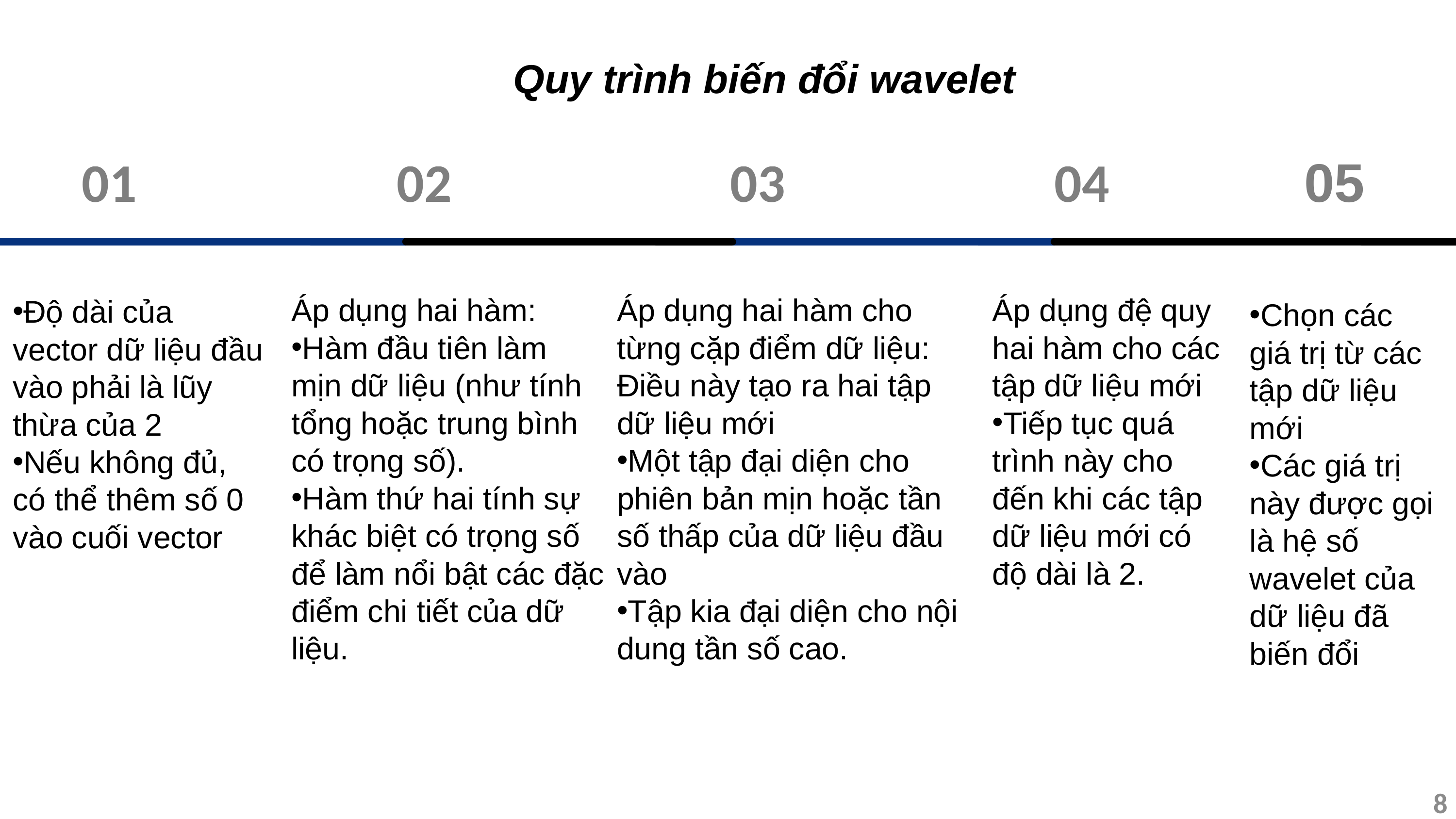

Quy trình biến đổi wavelet
01
02
03
04
05

Áp dụng hai hàm:
Hàm đầu tiên làm mịn dữ liệu (như tính tổng hoặc trung bình có trọng số).
Hàm thứ hai tính sự khác biệt có trọng số để làm nổi bật các đặc điểm chi tiết của dữ liệu.
Áp dụng hai hàm cho từng cặp điểm dữ liệu:
Điều này tạo ra hai tập dữ liệu mới
Một tập đại diện cho phiên bản mịn hoặc tần số thấp của dữ liệu đầu vào
Tập kia đại diện cho nội dung tần số cao.
Áp dụng đệ quy hai hàm cho các tập dữ liệu mới
Tiếp tục quá trình này cho đến khi các tập dữ liệu mới có độ dài là 2.
Độ dài của vector dữ liệu đầu vào phải là lũy thừa của 2
Nếu không đủ, có thể thêm số 0 vào cuối vector
Chọn các giá trị từ các tập dữ liệu mới
Các giá trị này được gọi là hệ số wavelet của dữ liệu đã biến đổi
8